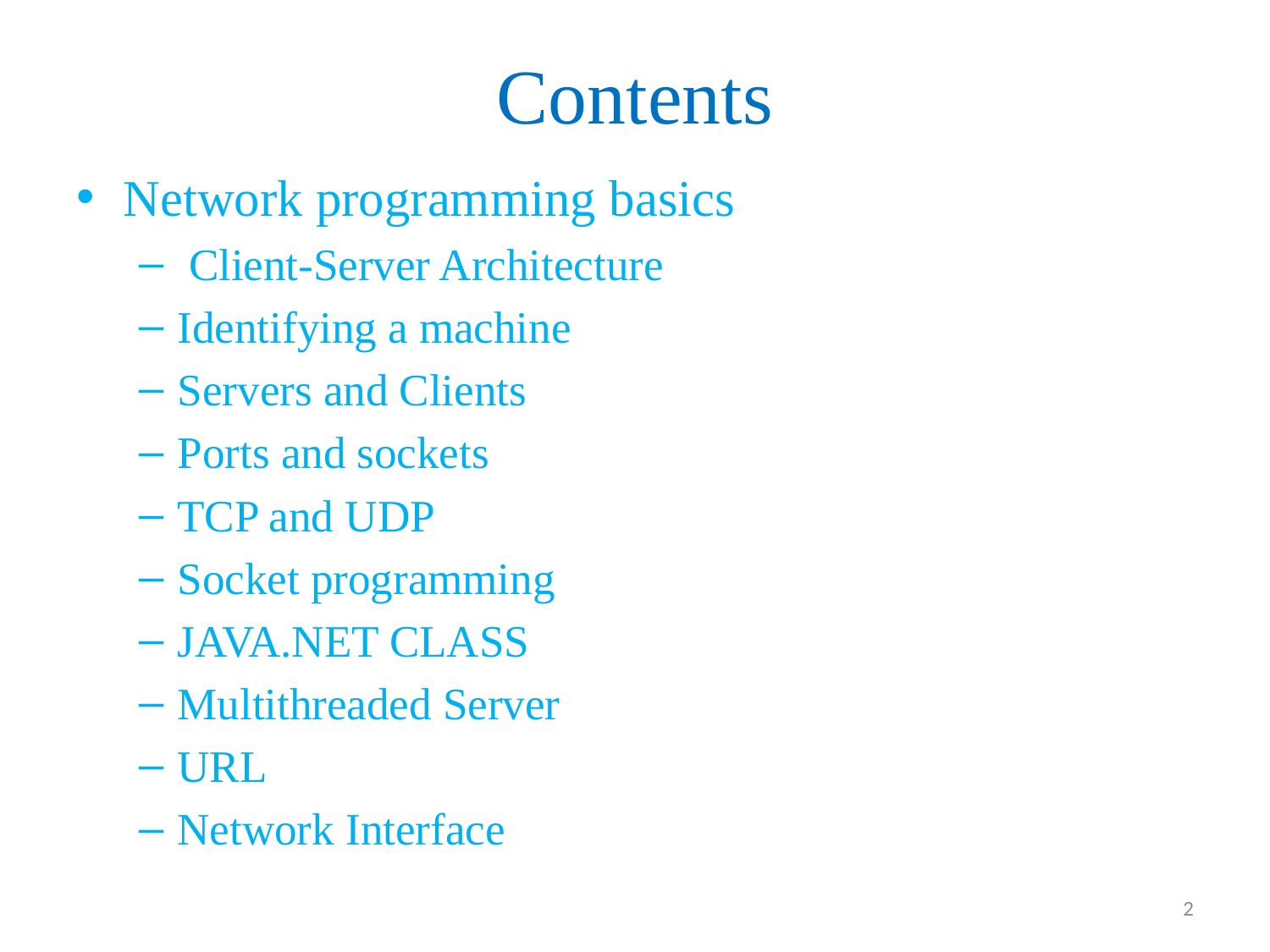

# Contents
Network programming basics
 Client-Server Architecture
Identifying a machine
Servers and Clients
Ports and sockets
TCP and UDP
Socket programming
JAVA.NET CLASS
Multithreaded Server
URL
Network Interface
2